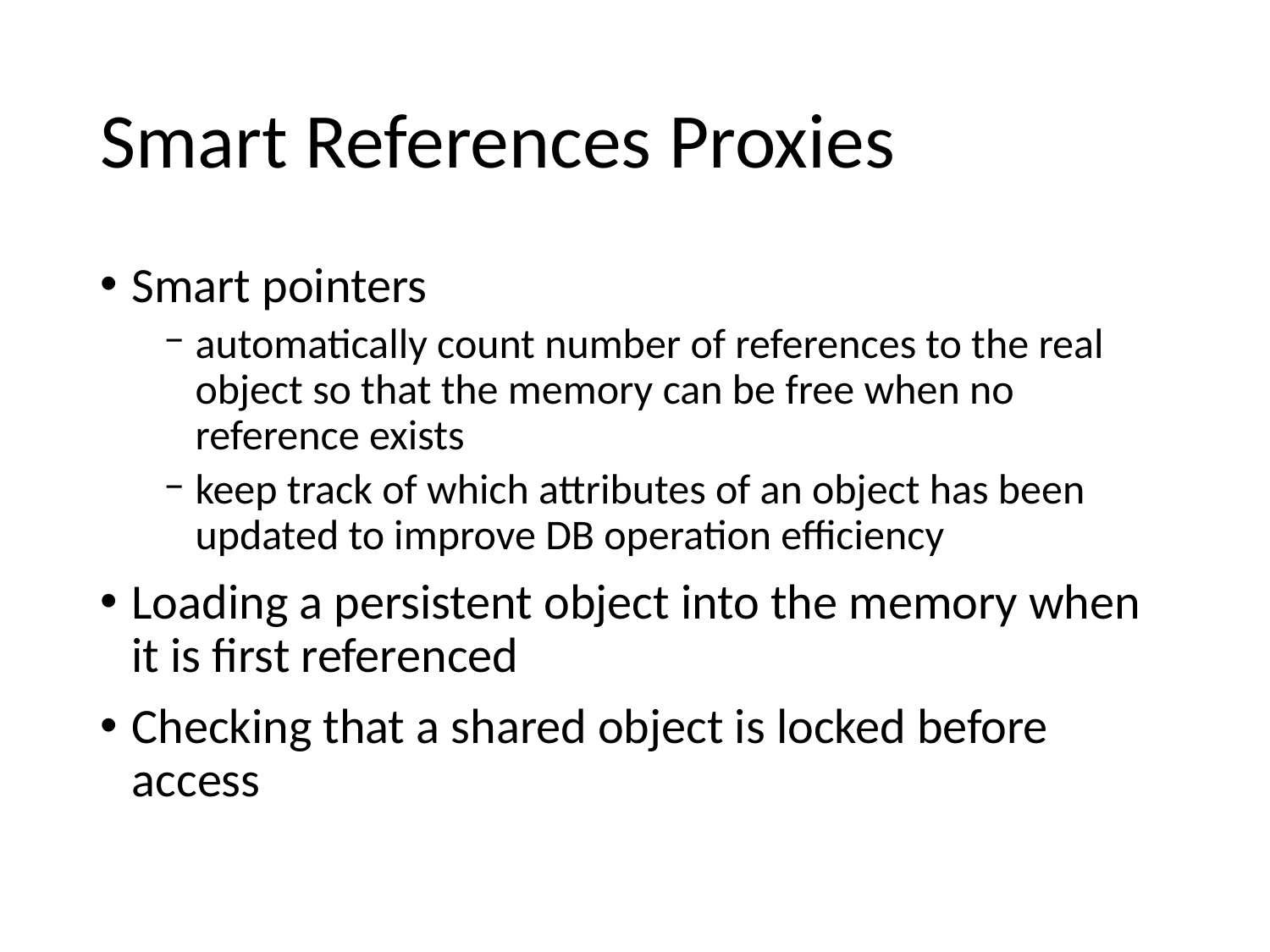

# Smart References Proxies
Smart pointers
automatically count number of references to the real object so that the memory can be free when no reference exists
keep track of which attributes of an object has been updated to improve DB operation efficiency
Loading a persistent object into the memory when it is first referenced
Checking that a shared object is locked before access